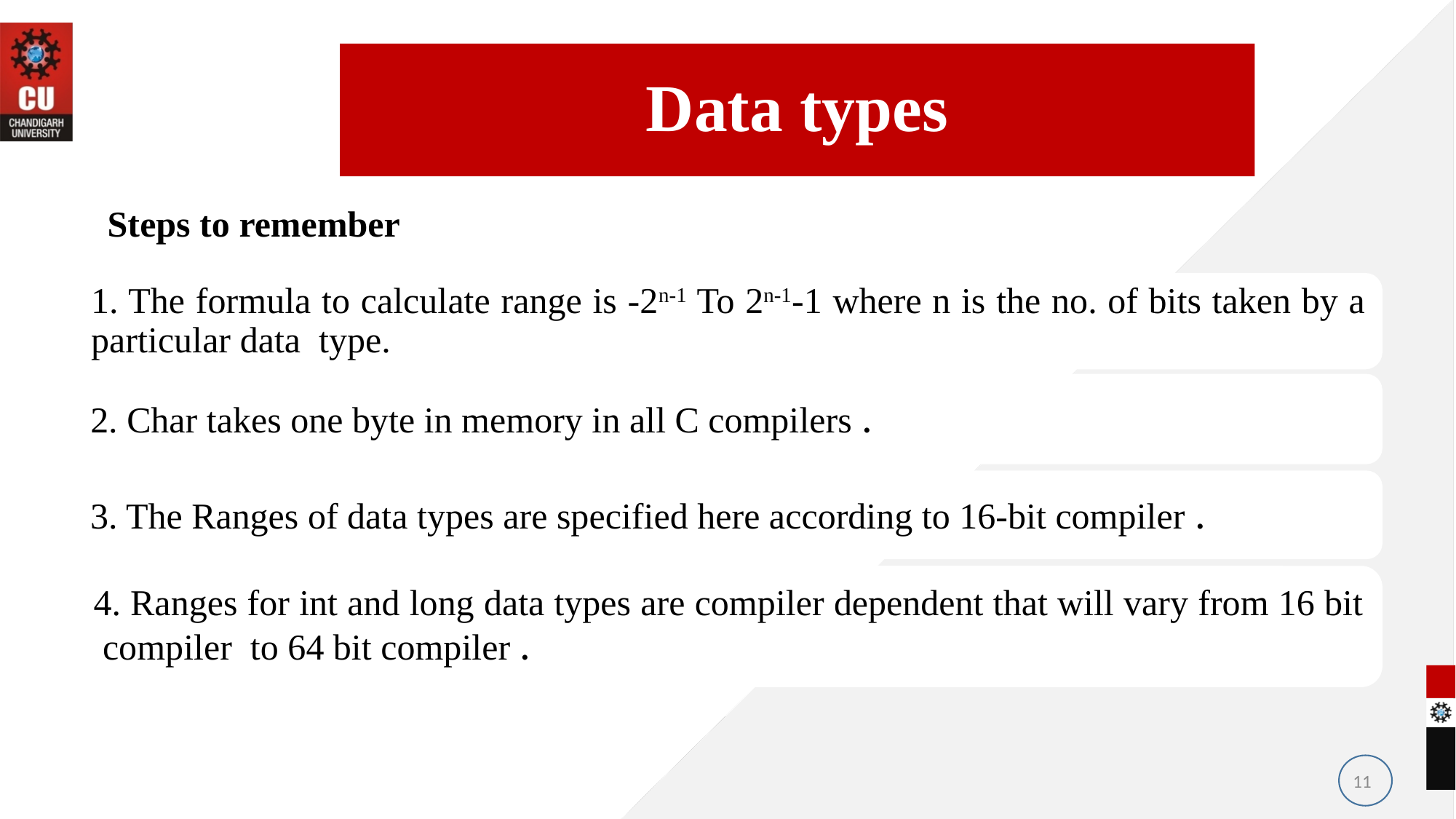

Data types
Steps to remember
1. The formula to calculate range is -2n-1 To 2n-1-1 where n is the no. of bits taken by a particular data  type.
2. Char takes one byte in memory in all C compilers .
3. The Ranges of data types are specified here according to 16-bit compiler .
4. Ranges for int and long data types are compiler dependent that will vary from 16 bit  compiler  to 64 bit compiler .

11